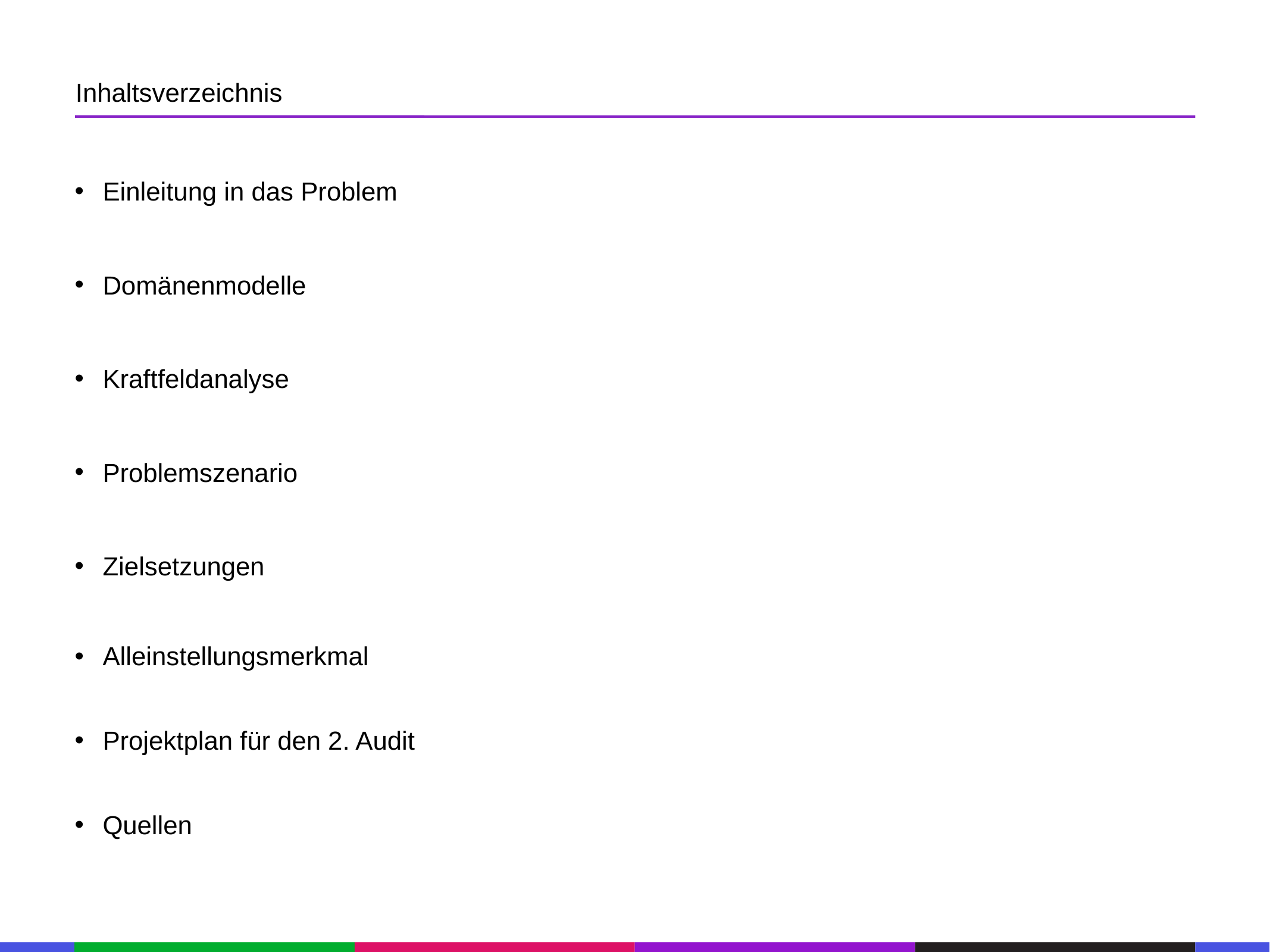

67
Inhaltsverzeichnis
53

21
53
Einleitung in das Problem

Domänenmodelle

Kraftfeldanalyse

Problemszenario

Zielsetzungen

Alleinstellungsmerkmal

Projektplan für den 2. Audit

Quellen
21
53
21
53
21
53
21
53
21
53
21
53
21
53

133
21
133
21
133
21
133
21
133
21
133